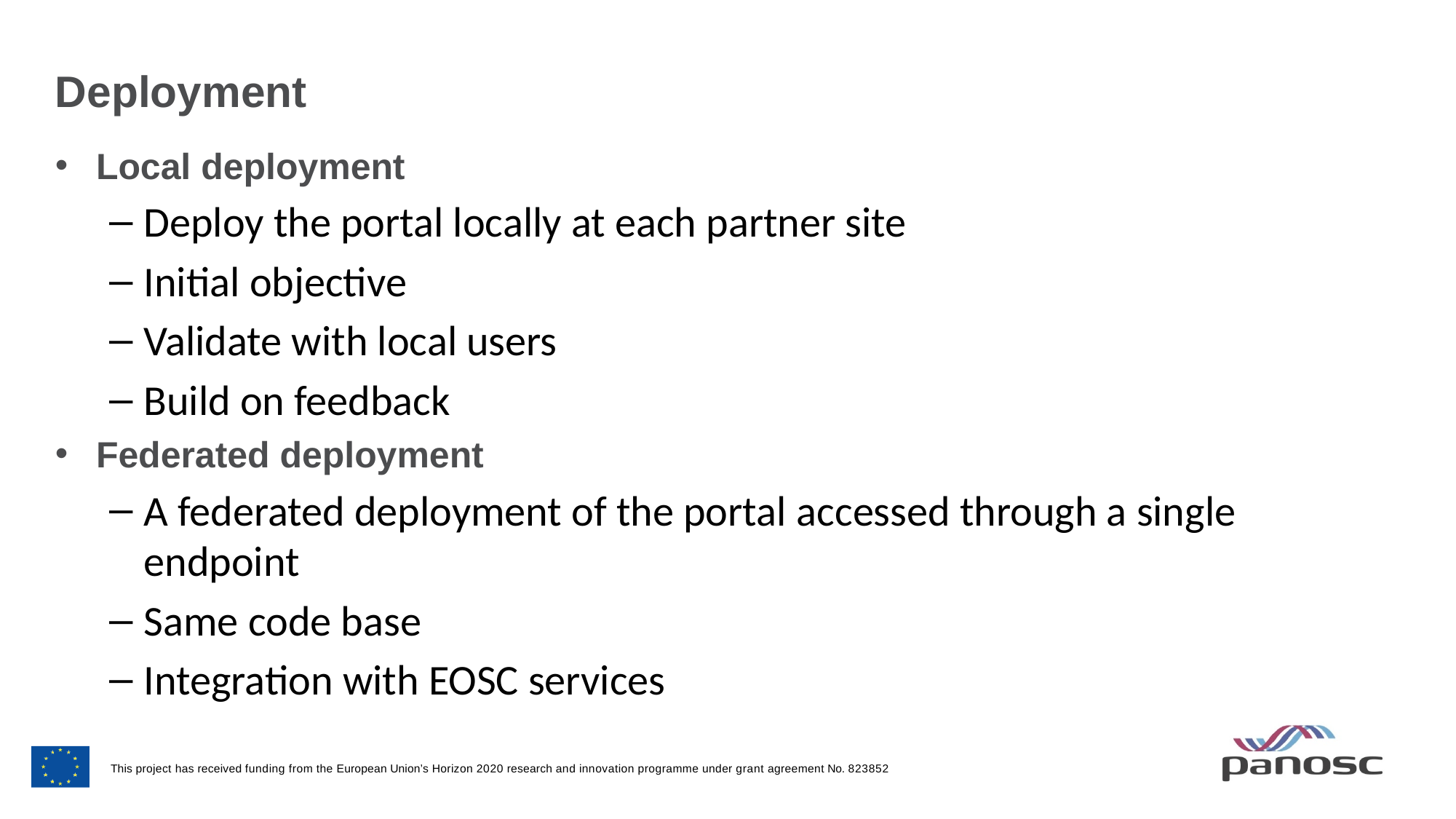

# Deployment
Local deployment
Deploy the portal locally at each partner site
Initial objective
Validate with local users
Build on feedback
Federated deployment
A federated deployment of the portal accessed through a single endpoint
Same code base
Integration with EOSC services